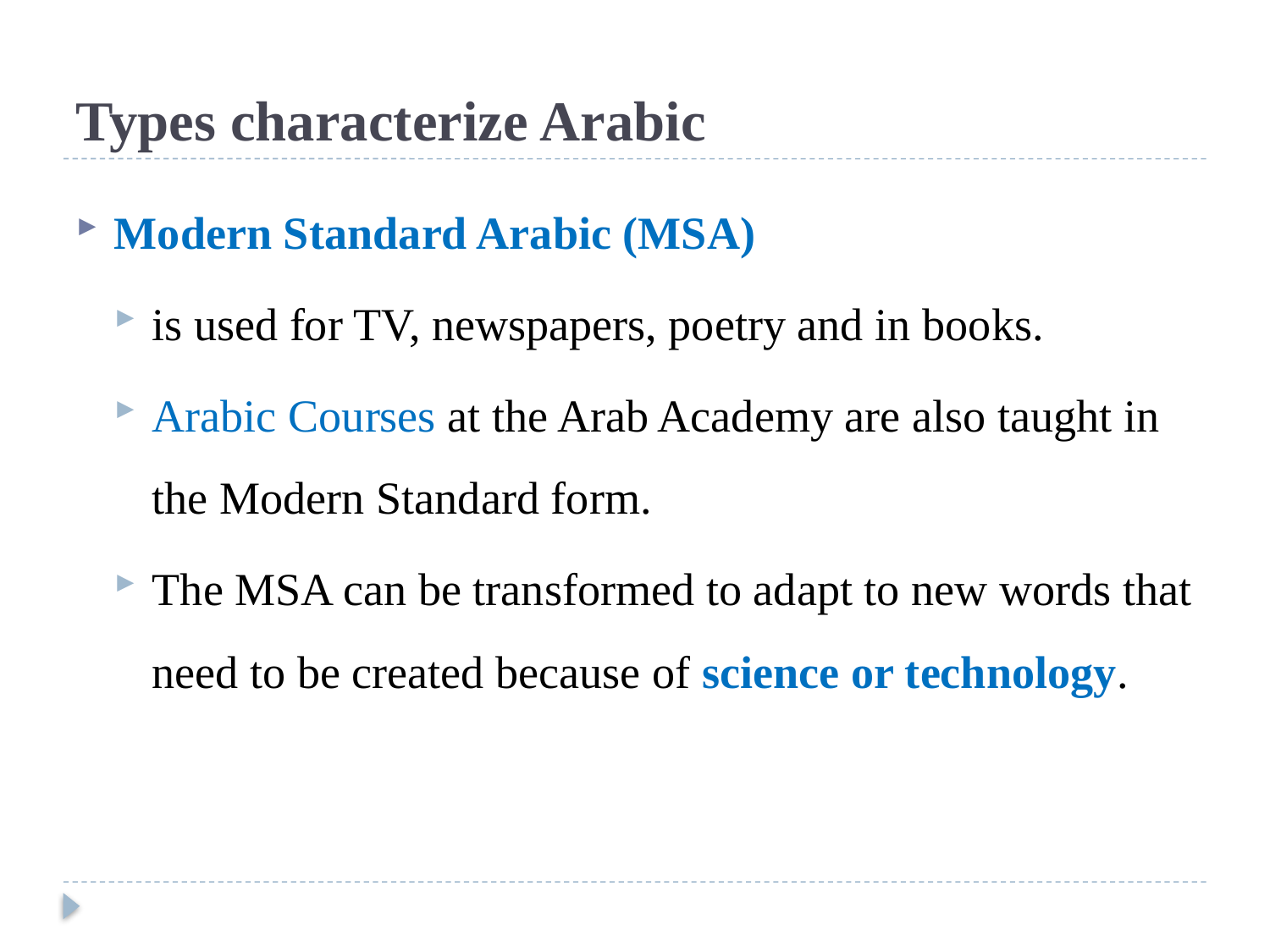

# Types characterize Arabic
Modern Standard Arabic (MSA)
is used for TV, newspapers, poetry and in books.
Arabic Courses at the Arab Academy are also taught in the Modern Standard form.
The MSA can be transformed to adapt to new words that need to be created because of science or technology.